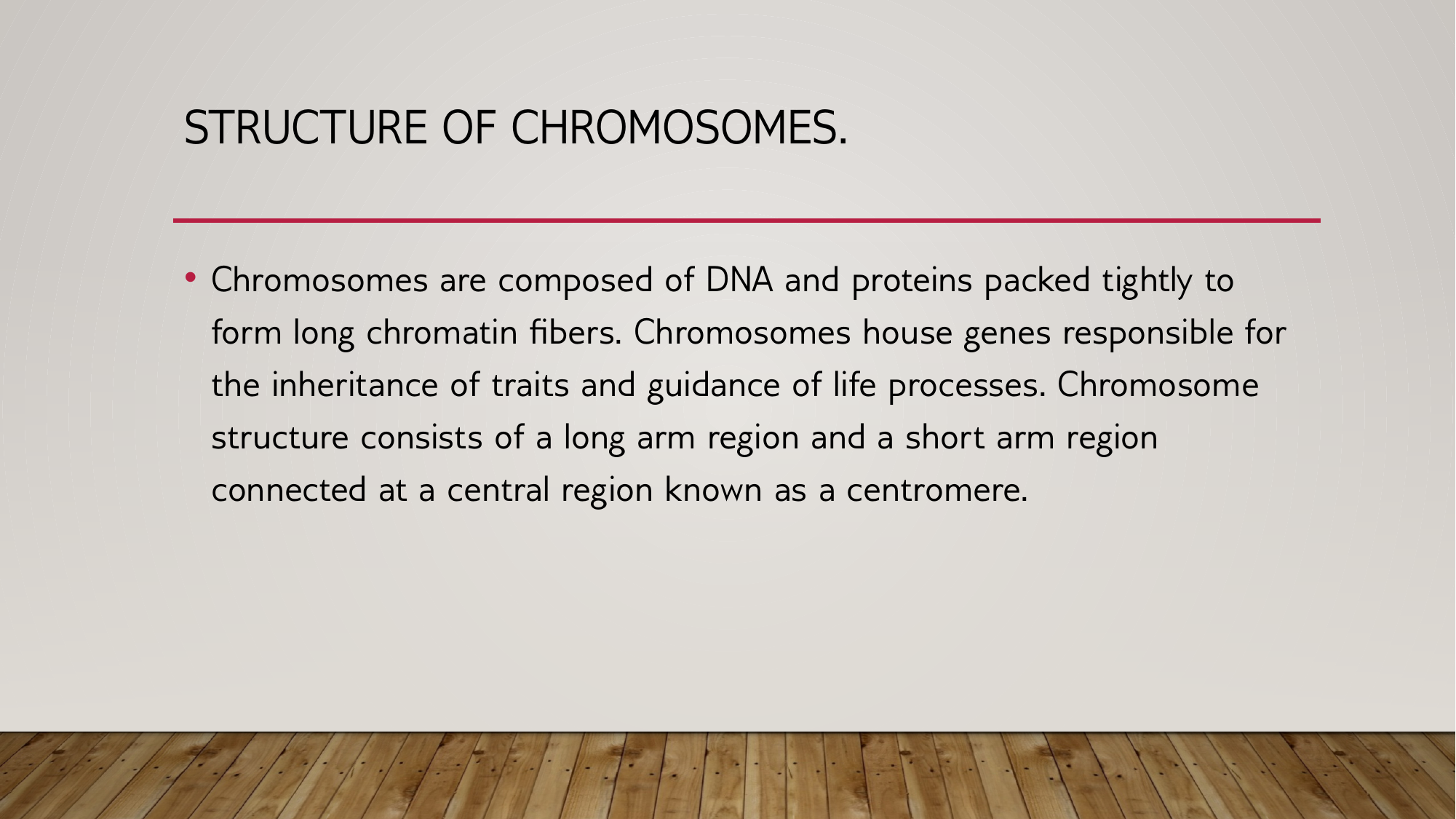

# Structure of chromosomes.
Chromosomes are composed of DNA and proteins packed tightly to form long chromatin fibers. Chromosomes house genes responsible for the inheritance of traits and guidance of life processes. Chromosome structure consists of a long arm region and a short arm region connected at a central region known as a centromere.